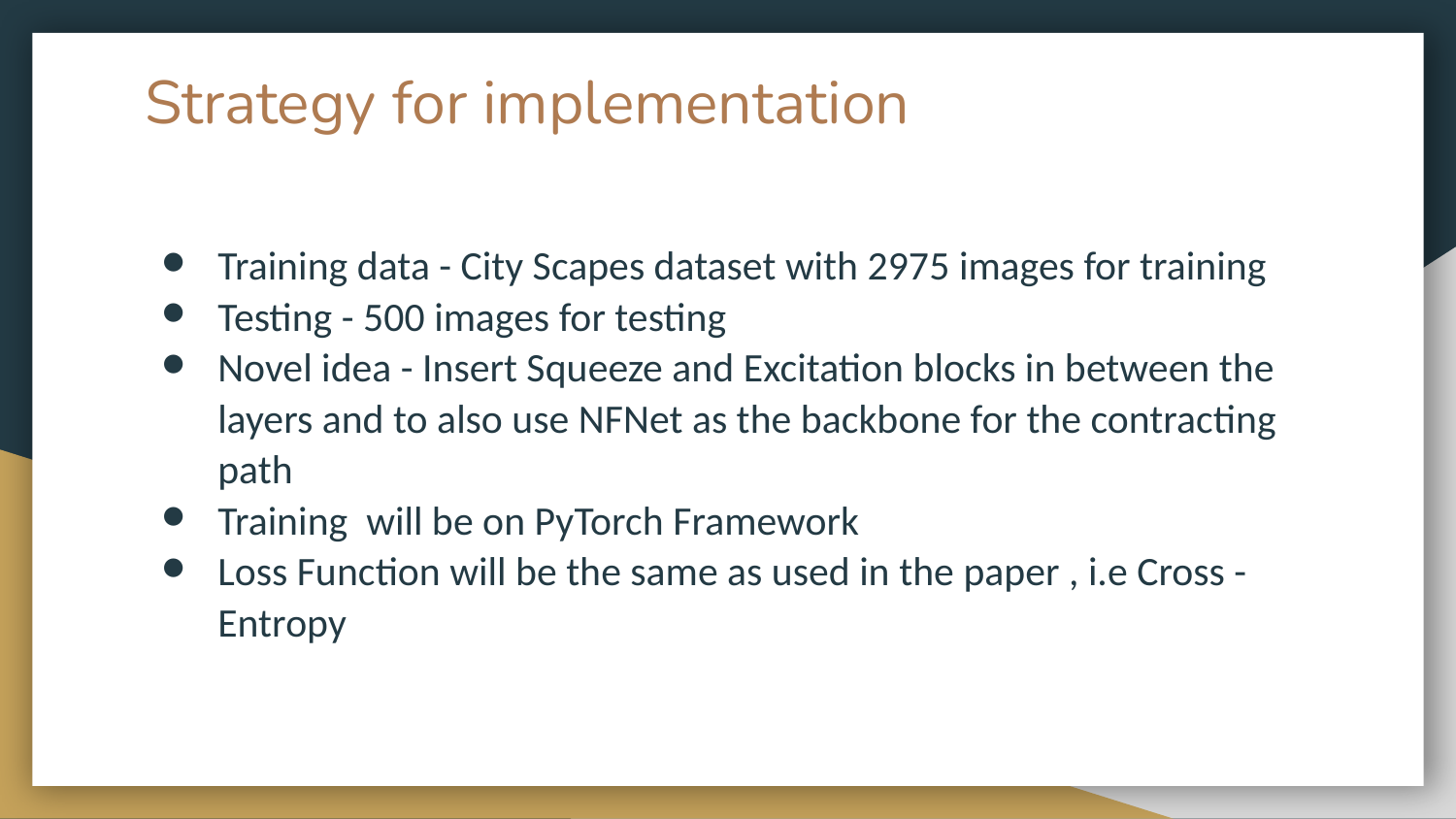

# Strategy for implementation
Training data - City Scapes dataset with 2975 images for training
Testing - 500 images for testing
Novel idea - Insert Squeeze and Excitation blocks in between the layers and to also use NFNet as the backbone for the contracting path
Training  will be on PyTorch Framework
Loss Function will be the same as used in the paper , i.e Cross -Entropy